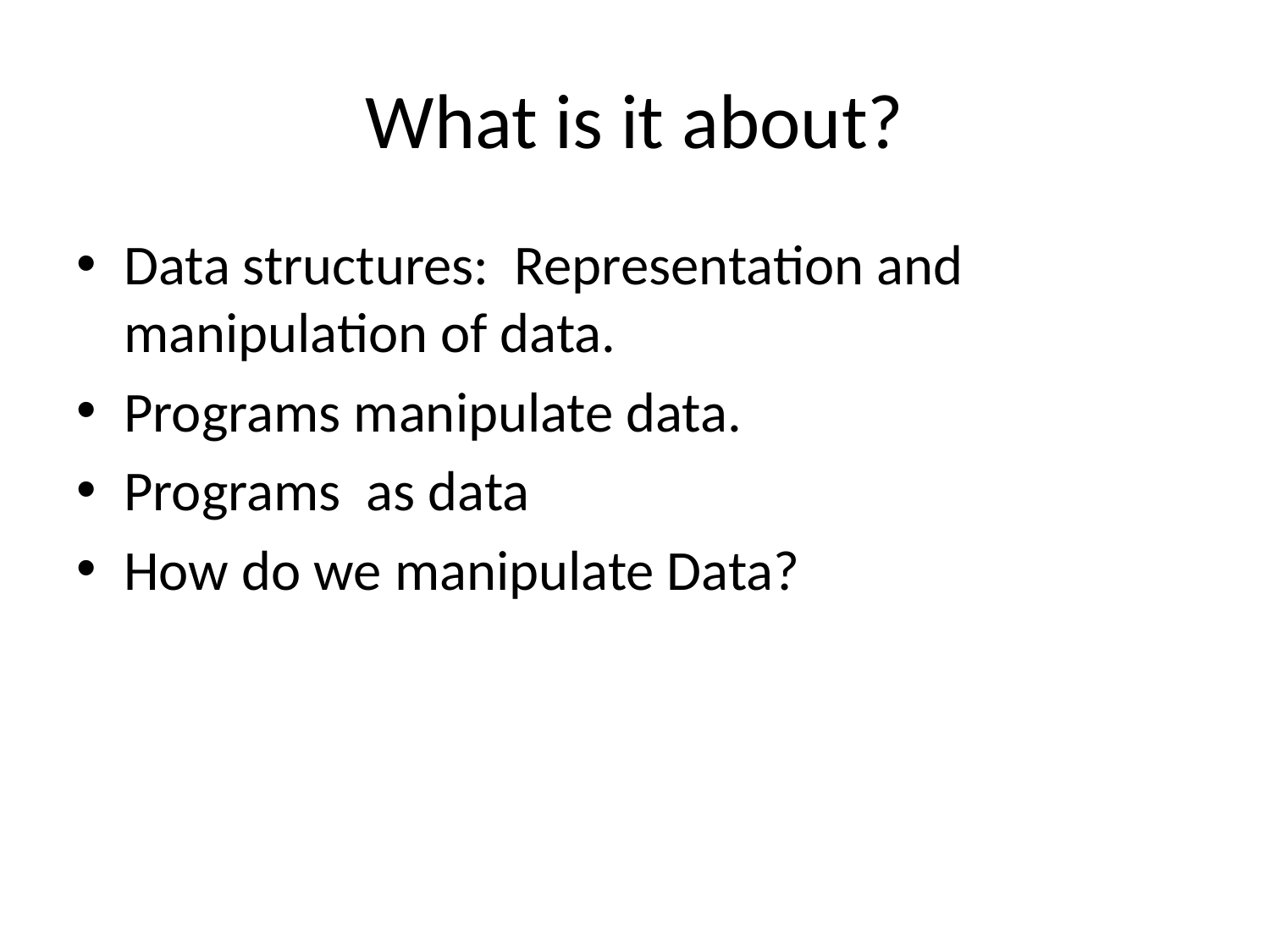

# What is it about?
Data structures:  Representation and manipulation of data.
Programs manipulate data.
Programs  as data
How do we manipulate Data?